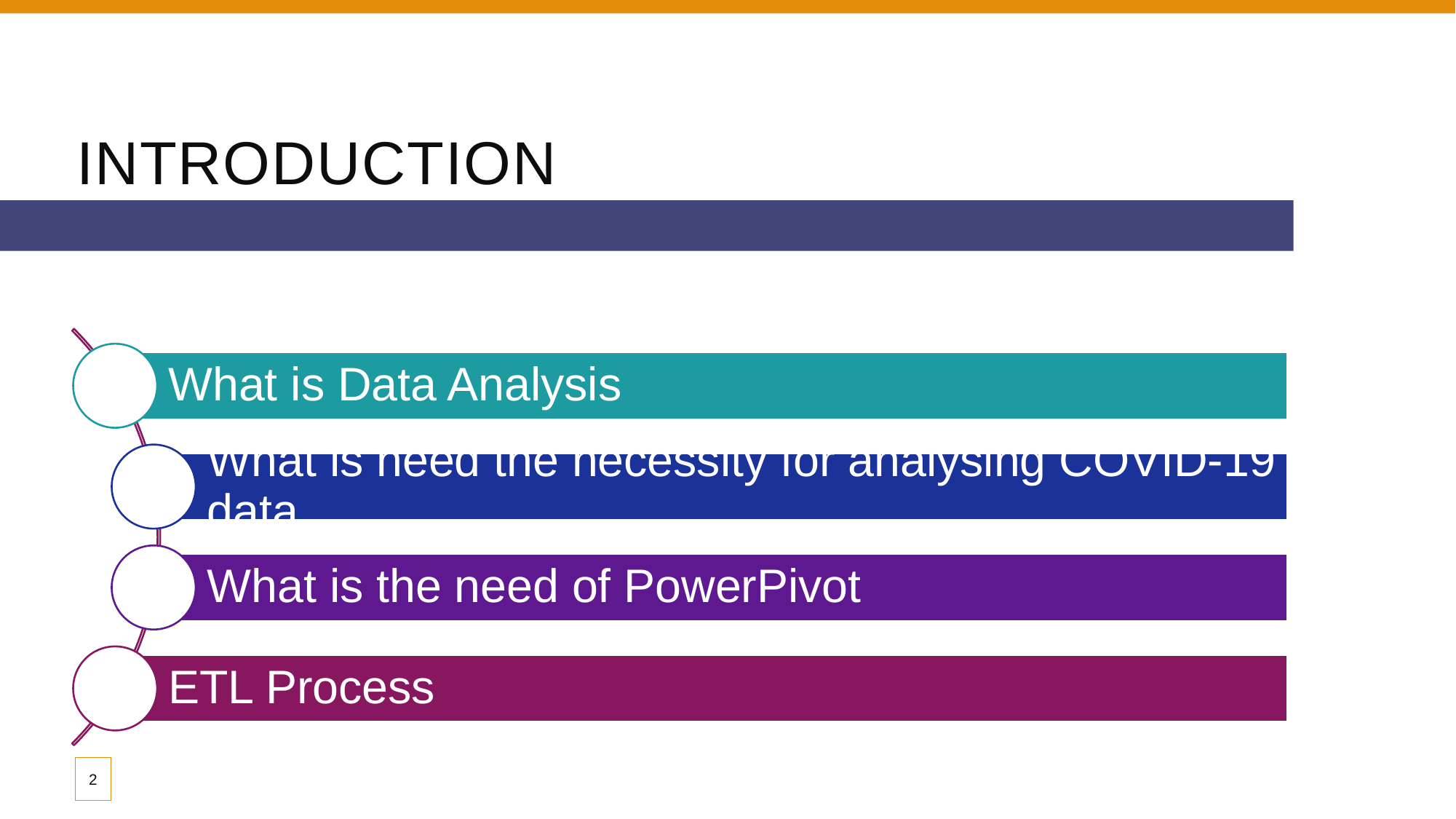

# Introduction

What is Data Analysis
What is need the necessity for analysing COVID-19 data
What is the need of PowerPivot
ETL Process
2